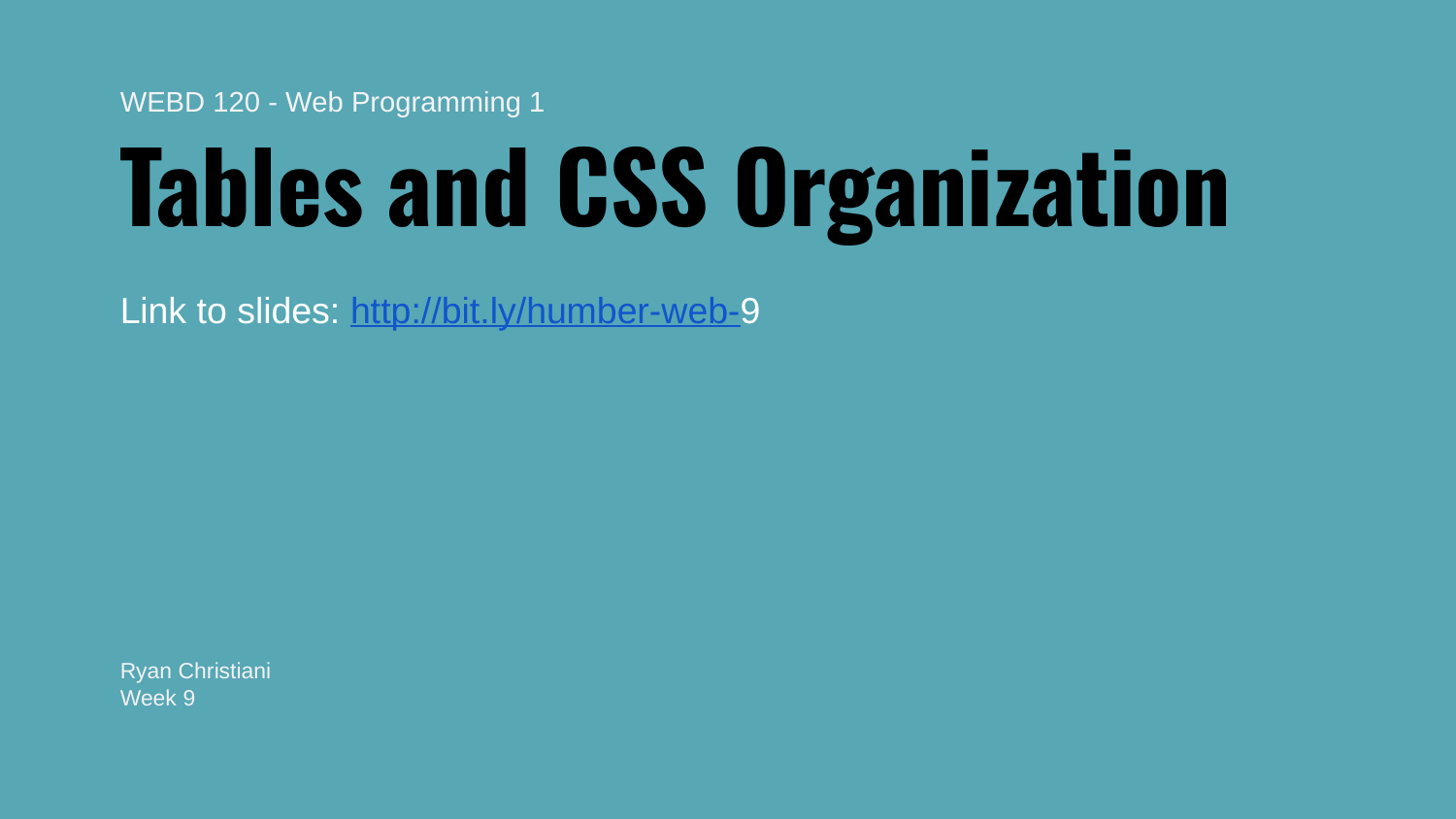

WEBD 120 - Web Programming 1
# Tables and CSS Organization
Link to slides: http://bit.ly/humber-web-9

Ryan Christiani
Week 9